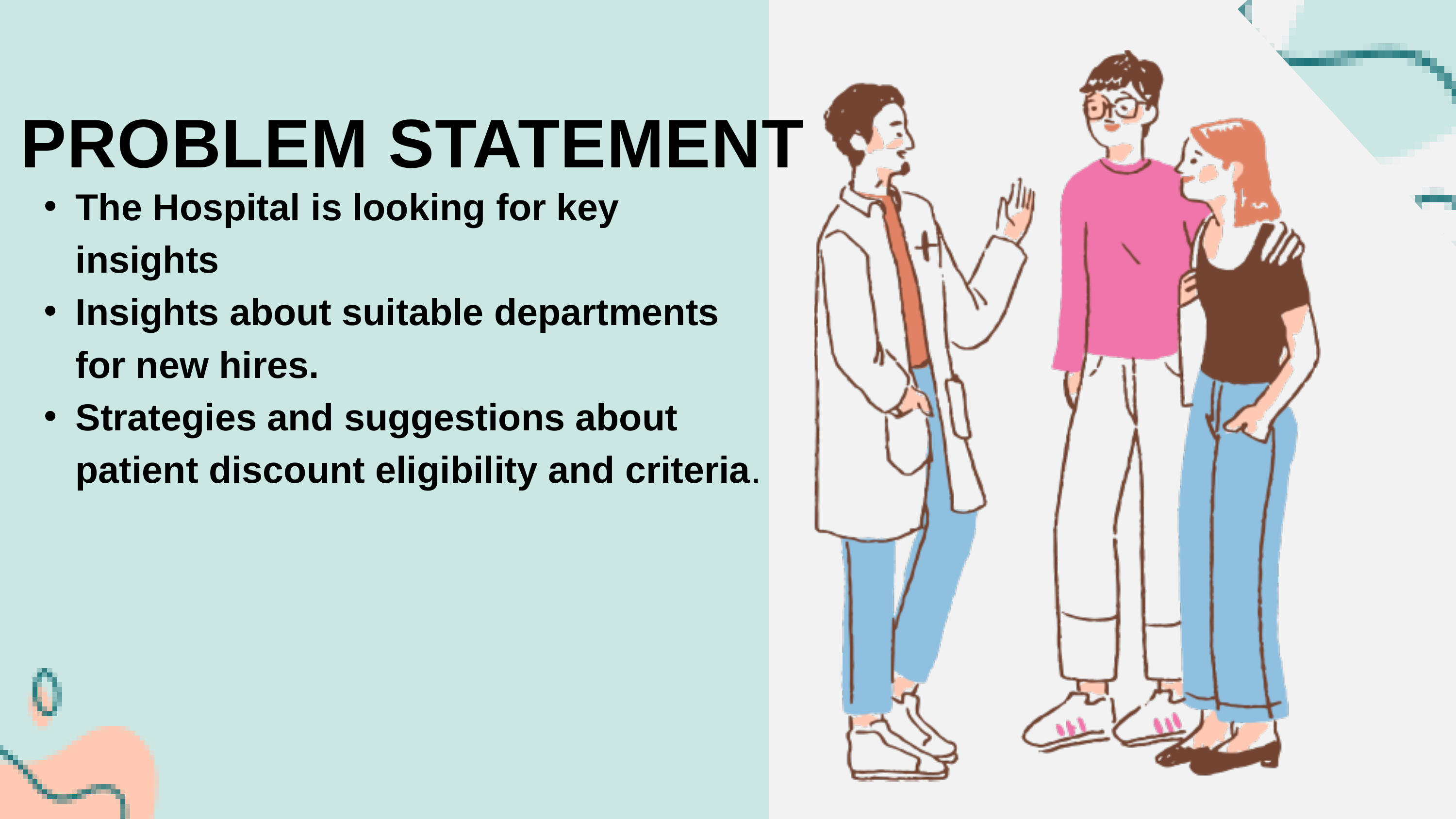

PROBLEM STATEMENT
The Hospital is looking for key insights
Insights about suitable departments for new hires.
Strategies and suggestions about patient discount eligibility and criteria.